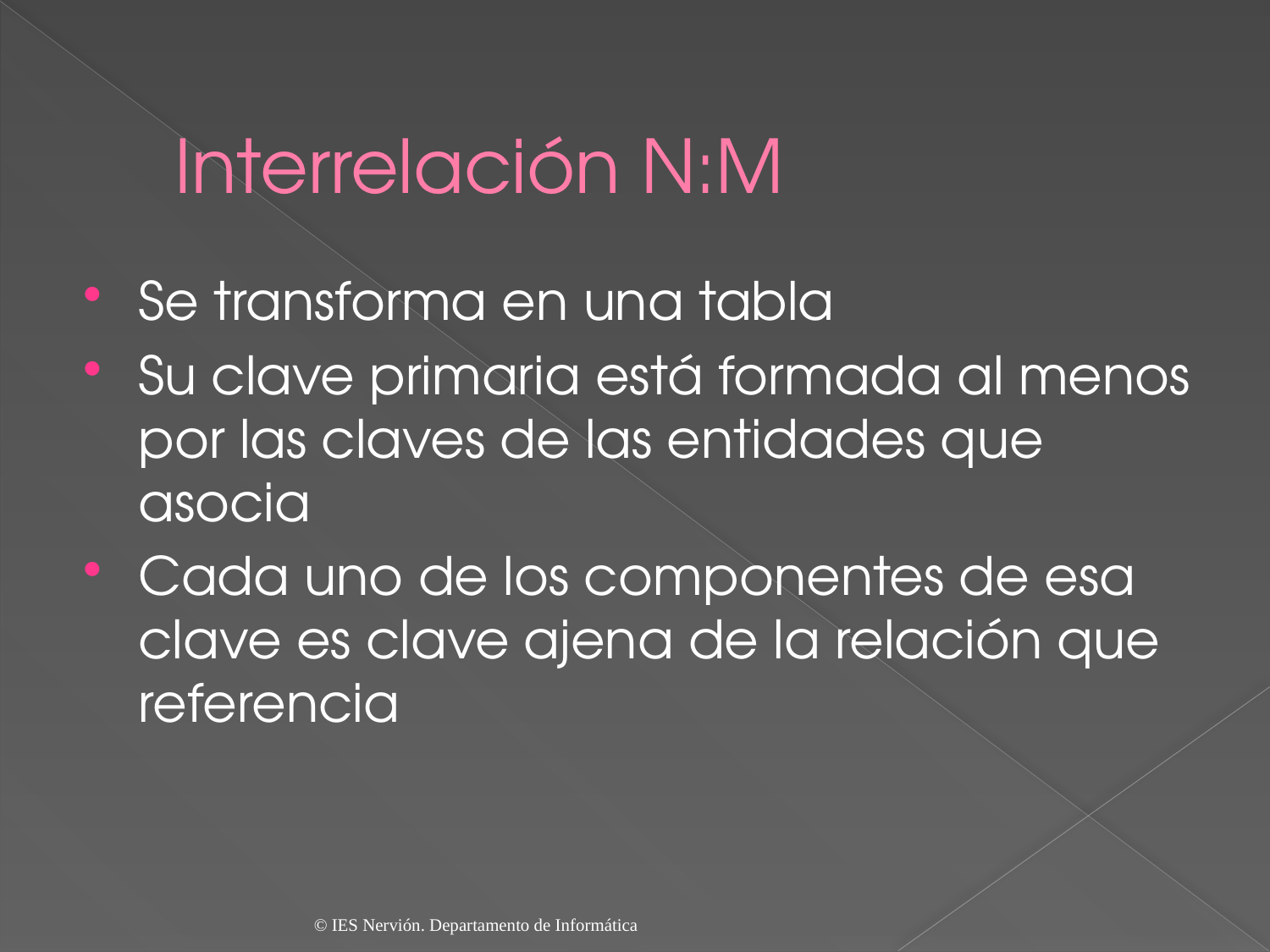

# Interrelación N:M
Se transforma en una tabla
Su clave primaria está formada al menos por las claves de las entidades que asocia
Cada uno de los componentes de esa clave es clave ajena de la relación que referencia
© IES Nervión. Departamento de Informática